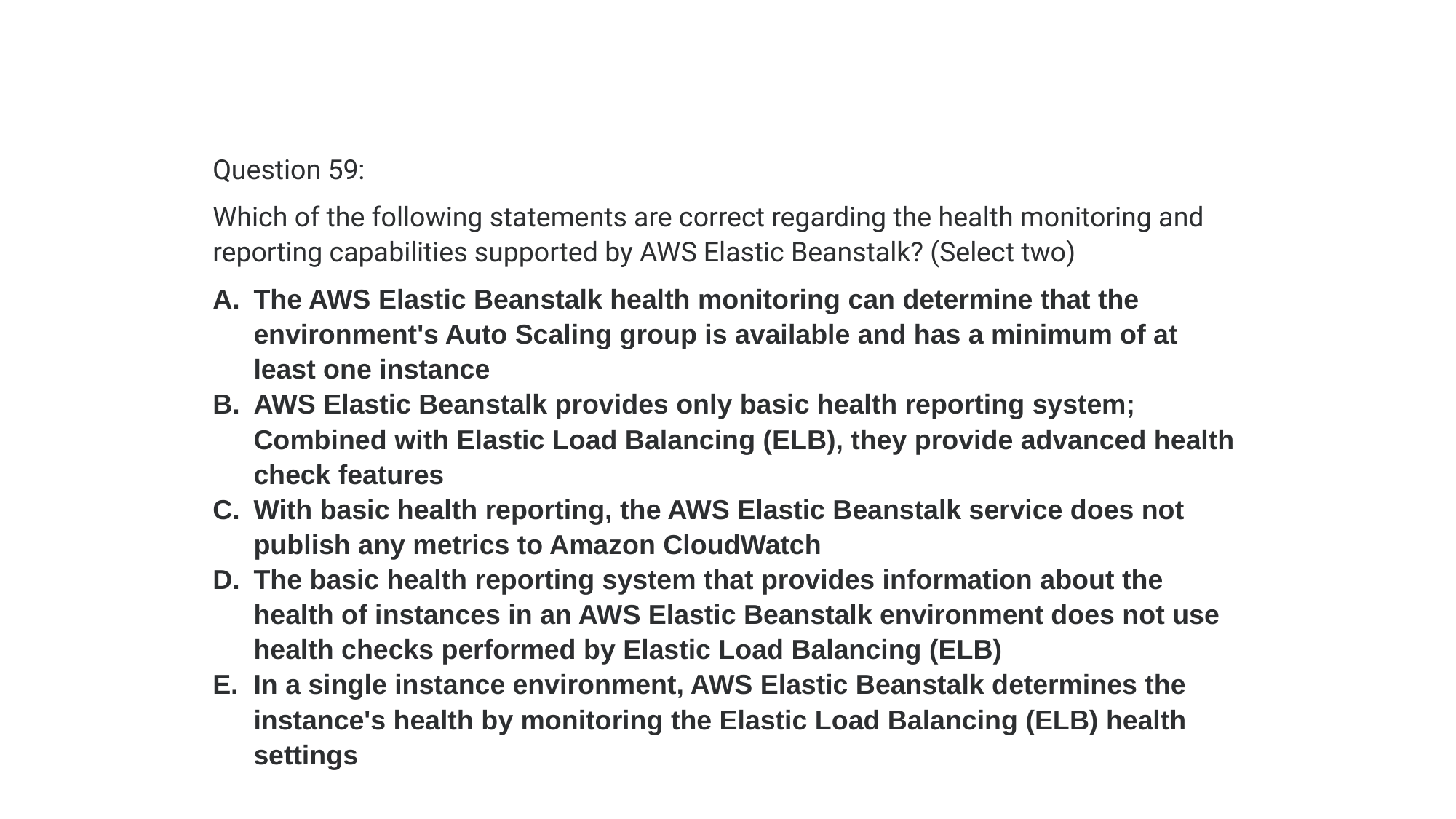

Question 59:
Which of the following statements are correct regarding the health monitoring and reporting capabilities supported by AWS Elastic Beanstalk? (Select two)
The AWS Elastic Beanstalk health monitoring can determine that the environment's Auto Scaling group is available and has a minimum of at least one instance
AWS Elastic Beanstalk provides only basic health reporting system; Combined with Elastic Load Balancing (ELB), they provide advanced health check features
With basic health reporting, the AWS Elastic Beanstalk service does not publish any metrics to Amazon CloudWatch
The basic health reporting system that provides information about the health of instances in an AWS Elastic Beanstalk environment does not use health checks performed by Elastic Load Balancing (ELB)
In a single instance environment, AWS Elastic Beanstalk determines the instance's health by monitoring the Elastic Load Balancing (ELB) health settings